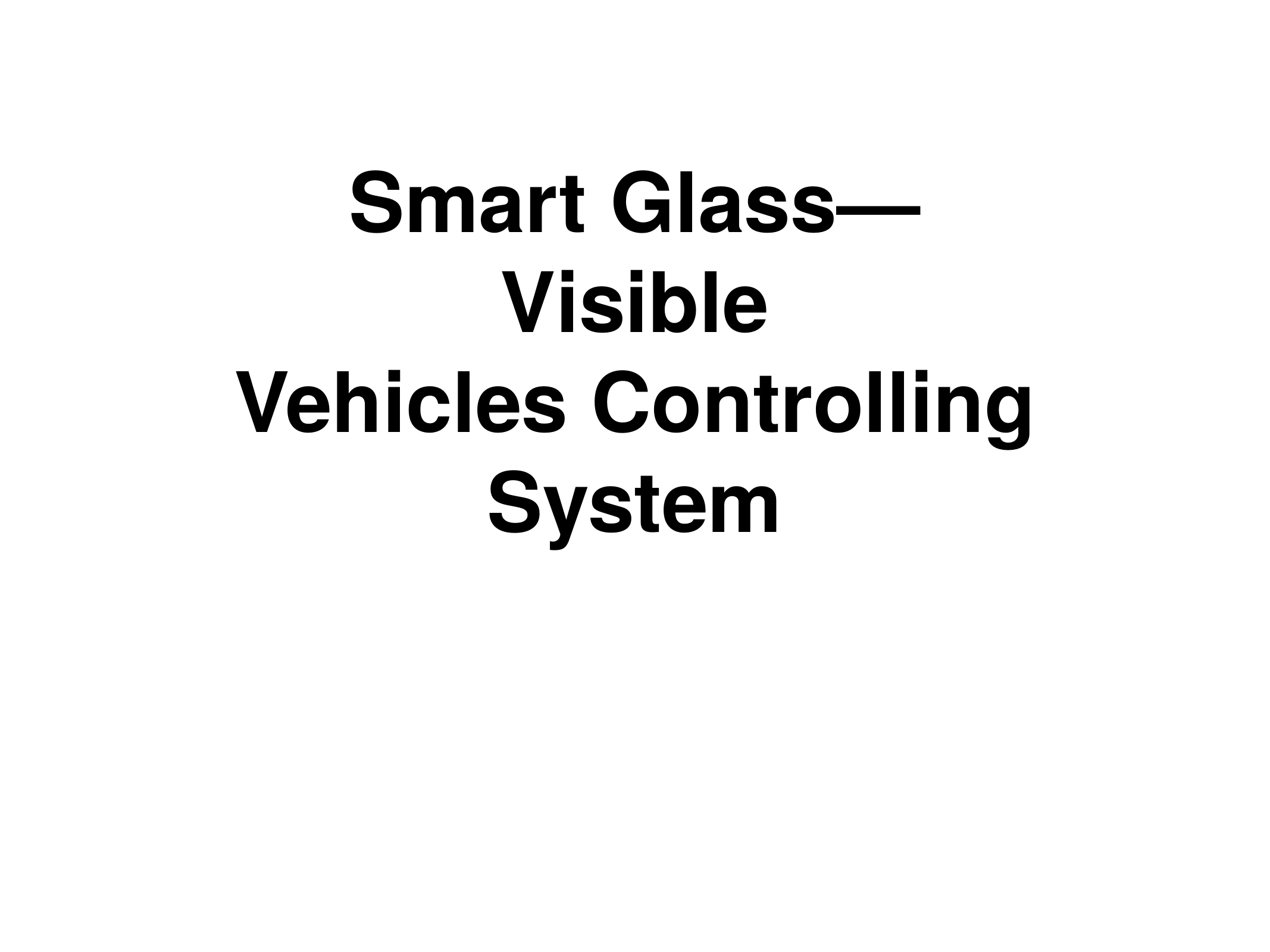

# Smart Glass—
Visible
Vehicles Controlling System